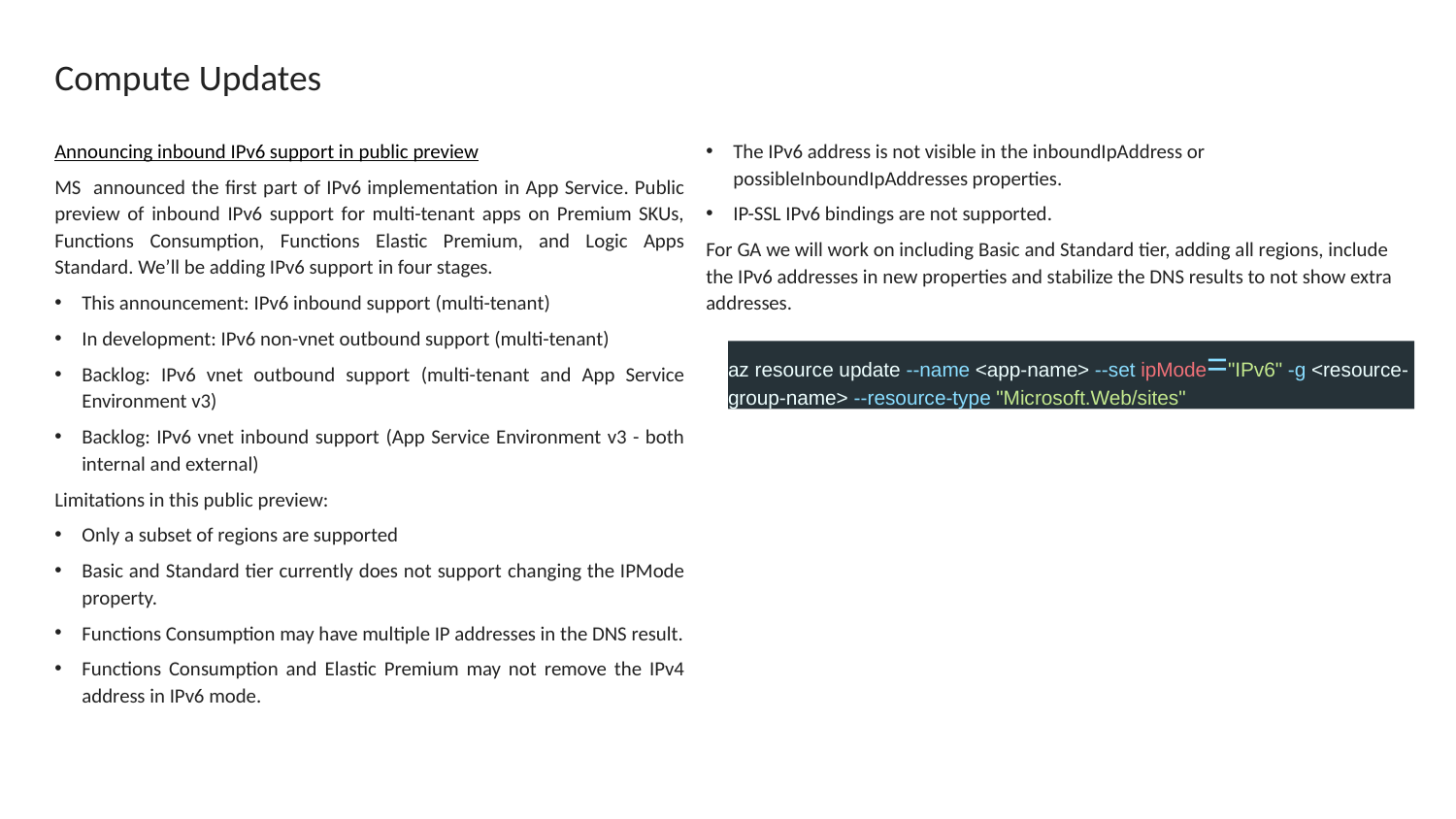

# Compute Updates
Announcing inbound IPv6 support in public preview
MS  announced the first part of IPv6 implementation in App Service. Public preview of inbound IPv6 support for multi-tenant apps on Premium SKUs, Functions Consumption, Functions Elastic Premium, and Logic Apps Standard. We’ll be adding IPv6 support in four stages.
This announcement: IPv6 inbound support (multi-tenant)
In development: IPv6 non-vnet outbound support (multi-tenant)
Backlog: IPv6 vnet outbound support (multi-tenant and App Service Environment v3)
Backlog: IPv6 vnet inbound support (App Service Environment v3 - both internal and external)
Limitations in this public preview:
Only a subset of regions are supported
Basic and Standard tier currently does not support changing the IPMode property.
Functions Consumption may have multiple IP addresses in the DNS result.
Functions Consumption and Elastic Premium may not remove the IPv4 address in IPv6 mode.
The IPv6 address is not visible in the inboundIpAddress or possibleInboundIpAddresses properties.
IP-SSL IPv6 bindings are not supported.
For GA we will work on including Basic and Standard tier, adding all regions, include the IPv6 addresses in new properties and stabilize the DNS results to not show extra addresses.

az resource update --name <app-name> --set ipMode="IPv6" -g <resource-group-name> --resource-type "Microsoft.Web/sites"